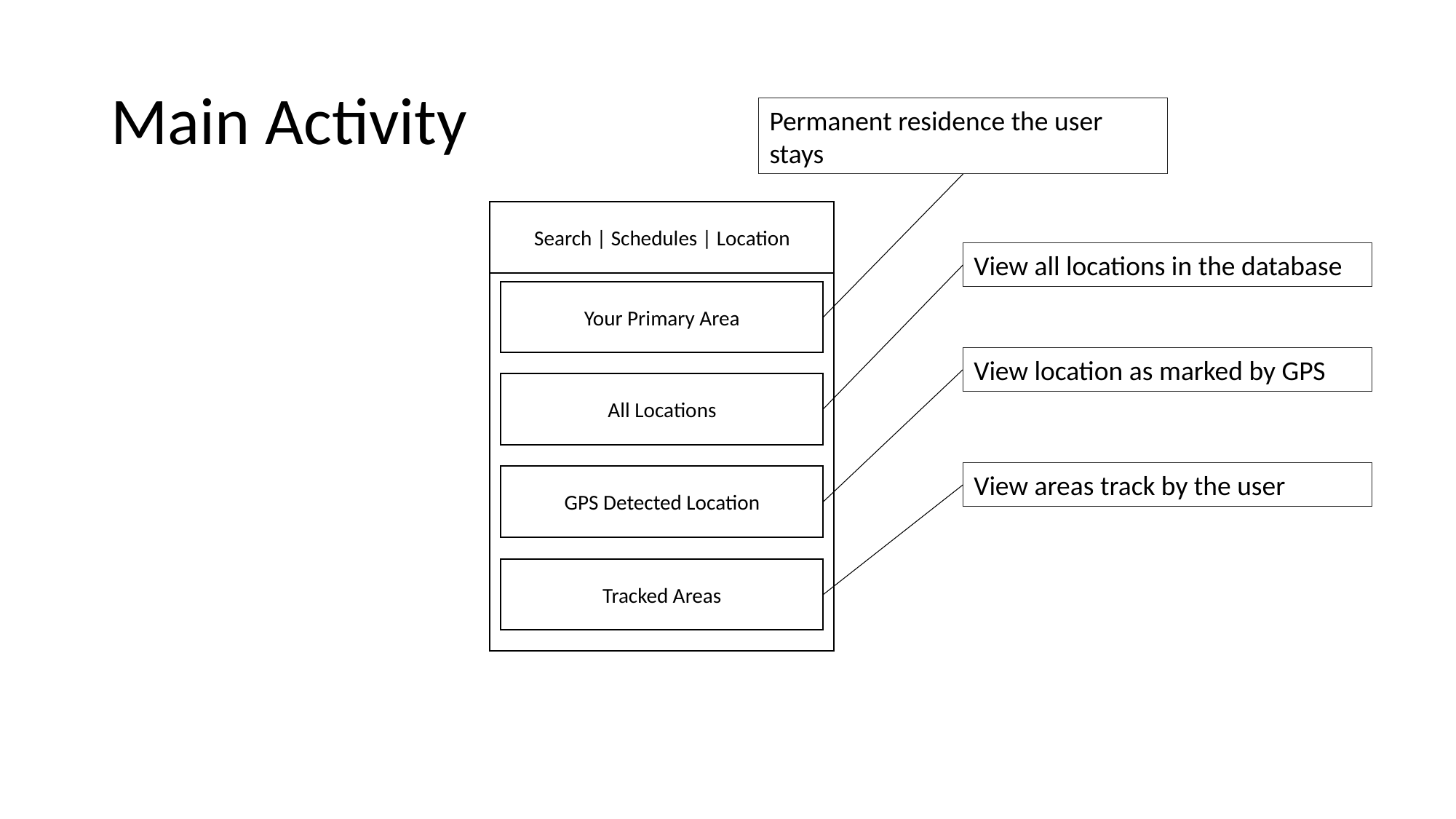

# Main Activity
Permanent residence the user stays

Search | Schedules | Location
View all locations in the database
Your Primary Area
View location as marked by GPS
All Locations
View areas track by the user
GPS Detected Location
Tracked Areas